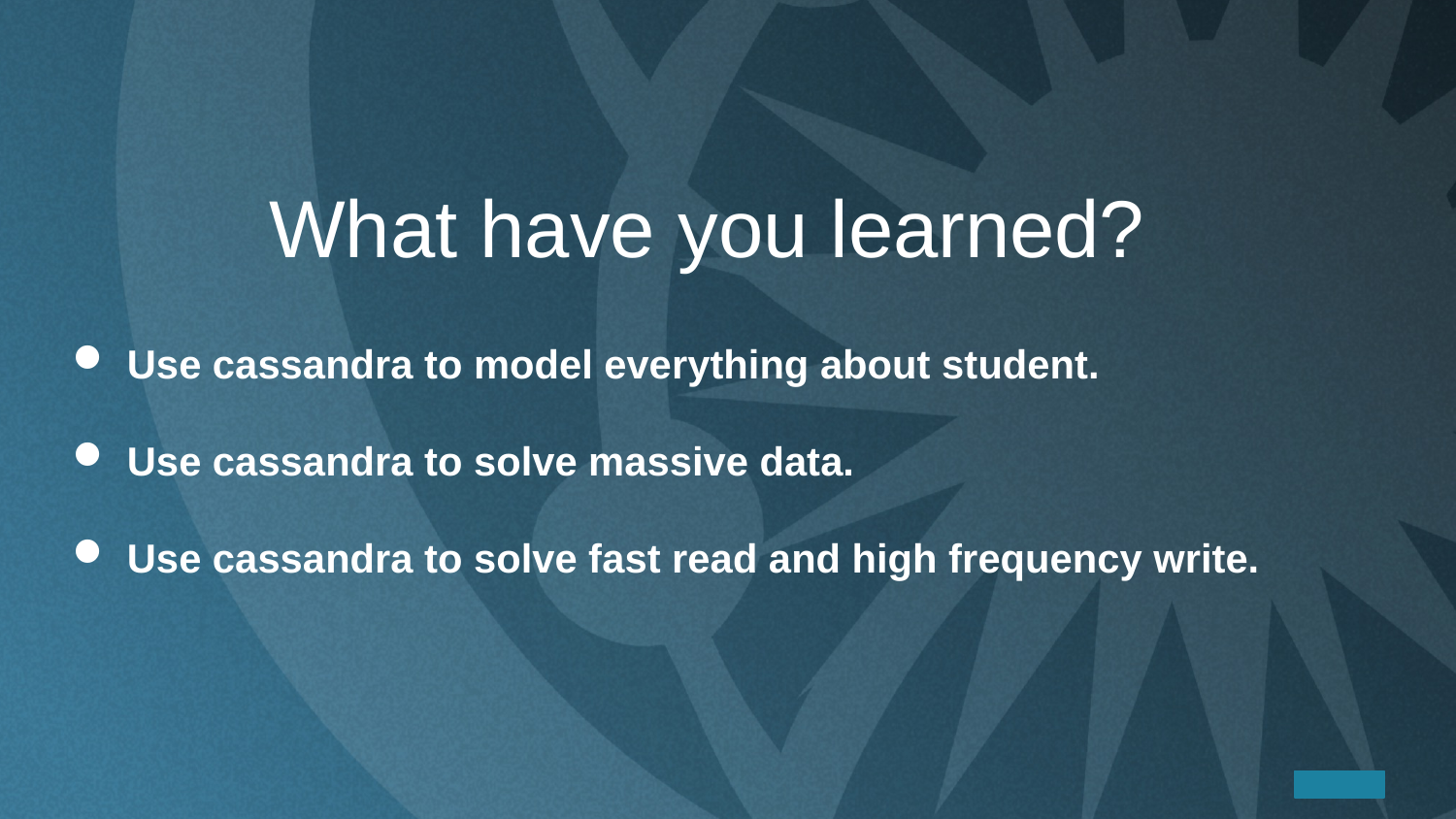

# What have you learned?
Use cassandra to model everything about student.
Use cassandra to solve massive data.
Use cassandra to solve fast read and high frequency write.
5